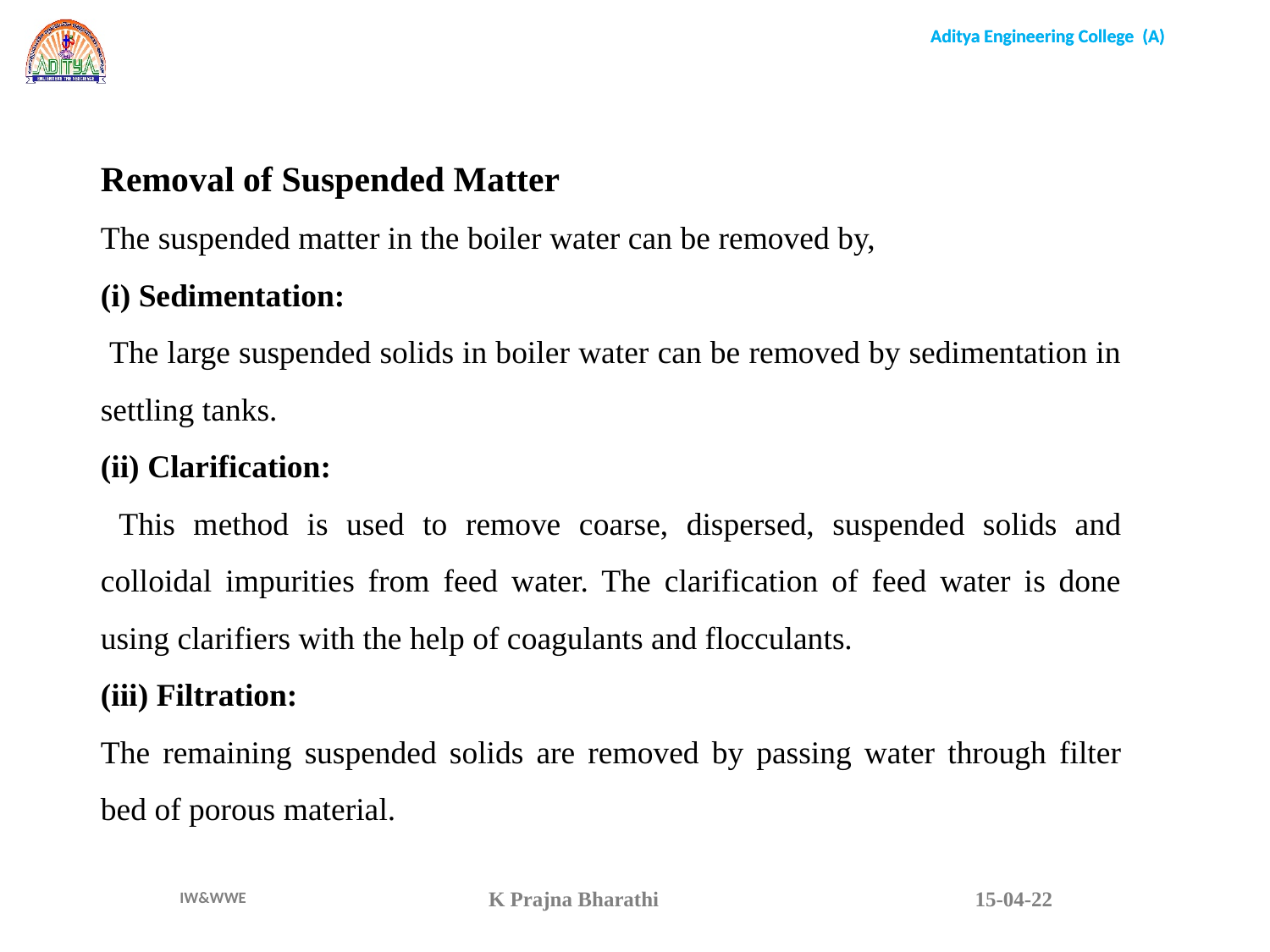

Removal of Suspended Matter
The suspended matter in the boiler water can be removed by,
(i) Sedimentation:
 The large suspended solids in boiler water can be removed by sedimentation in settling tanks.
(ii) Clarification:
 This method is used to remove coarse, dispersed, suspended solids and colloidal impurities from feed water. The clarification of feed water is done using clarifiers with the help of coagulants and flocculants.
(iii) Filtration:
The remaining suspended solids are removed by passing water through filter bed of porous material.

K Prajna Bharathi
15-04-22